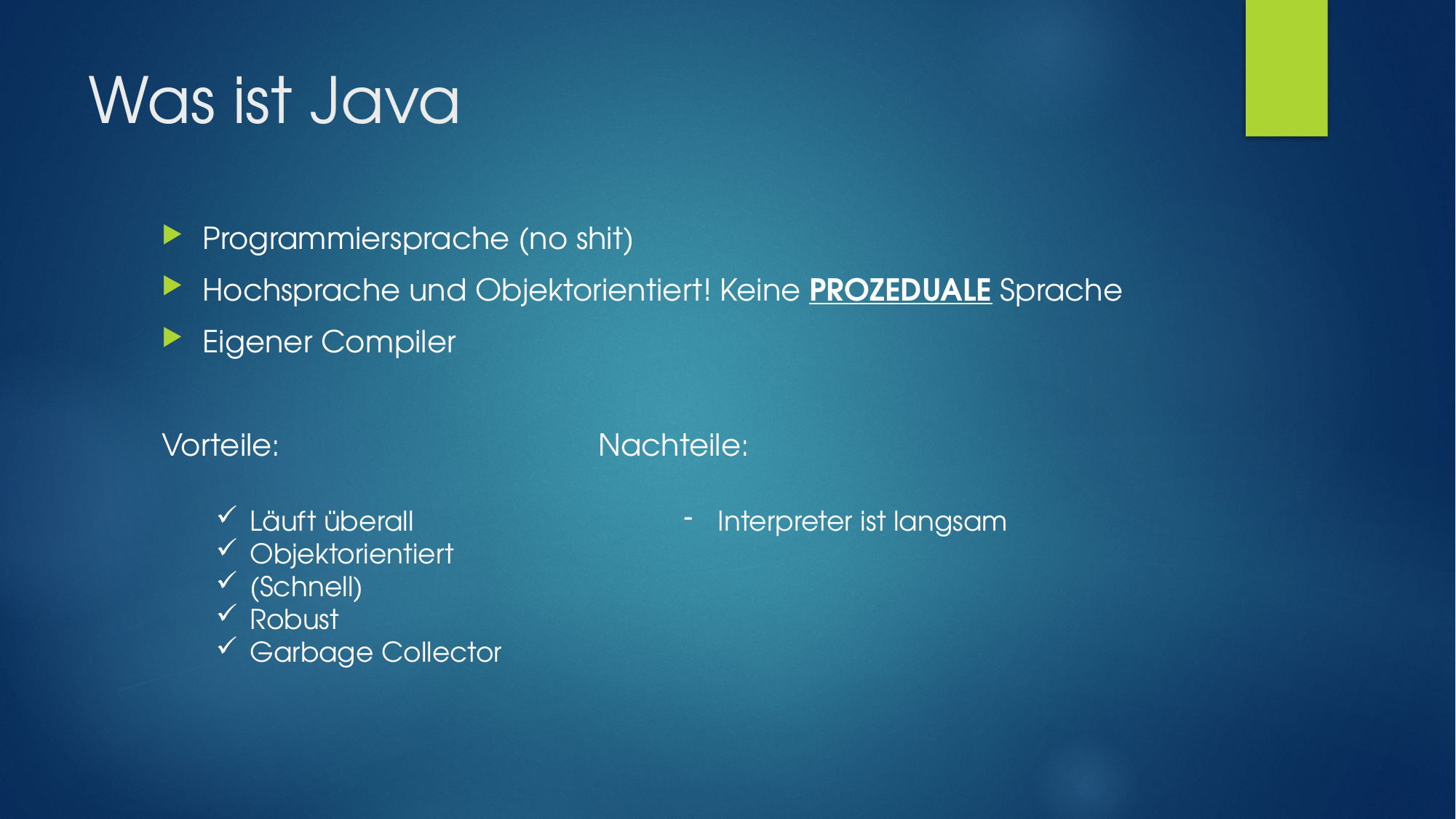

# Was ist Java
Programmiersprache (no shit)
Hochsprache und Objektorientiert! Keine PROZEDUALE Sprache
Eigener Compiler

Vorteile:			Nachteile:

Läuft überall
Objektorientiert
(Schnell)
Robust
Garbage Collector
Interpreter ist langsam